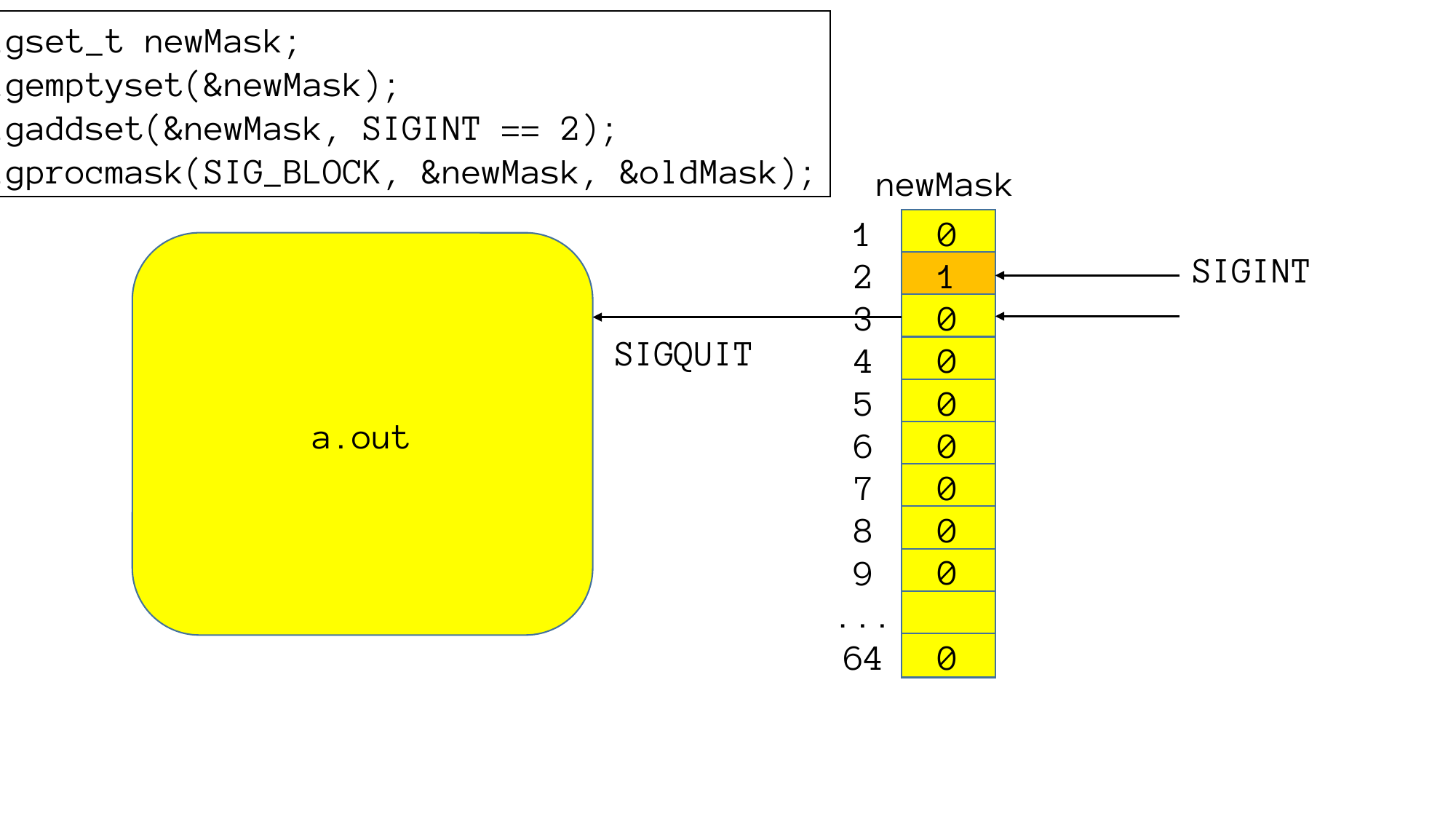

sigset_t newMask;
sigemptyset(&newMask);
sigaddset(&newMask, SIGINT == 2);
sigprocmask(SIG_BLOCK, &newMask, &oldMask);
newMask
0
1
a.out
SIGINT
1
2
0
3
SIGQUIT
0
4
0
5
0
6
0
7
0
8
0
9

...
0
64